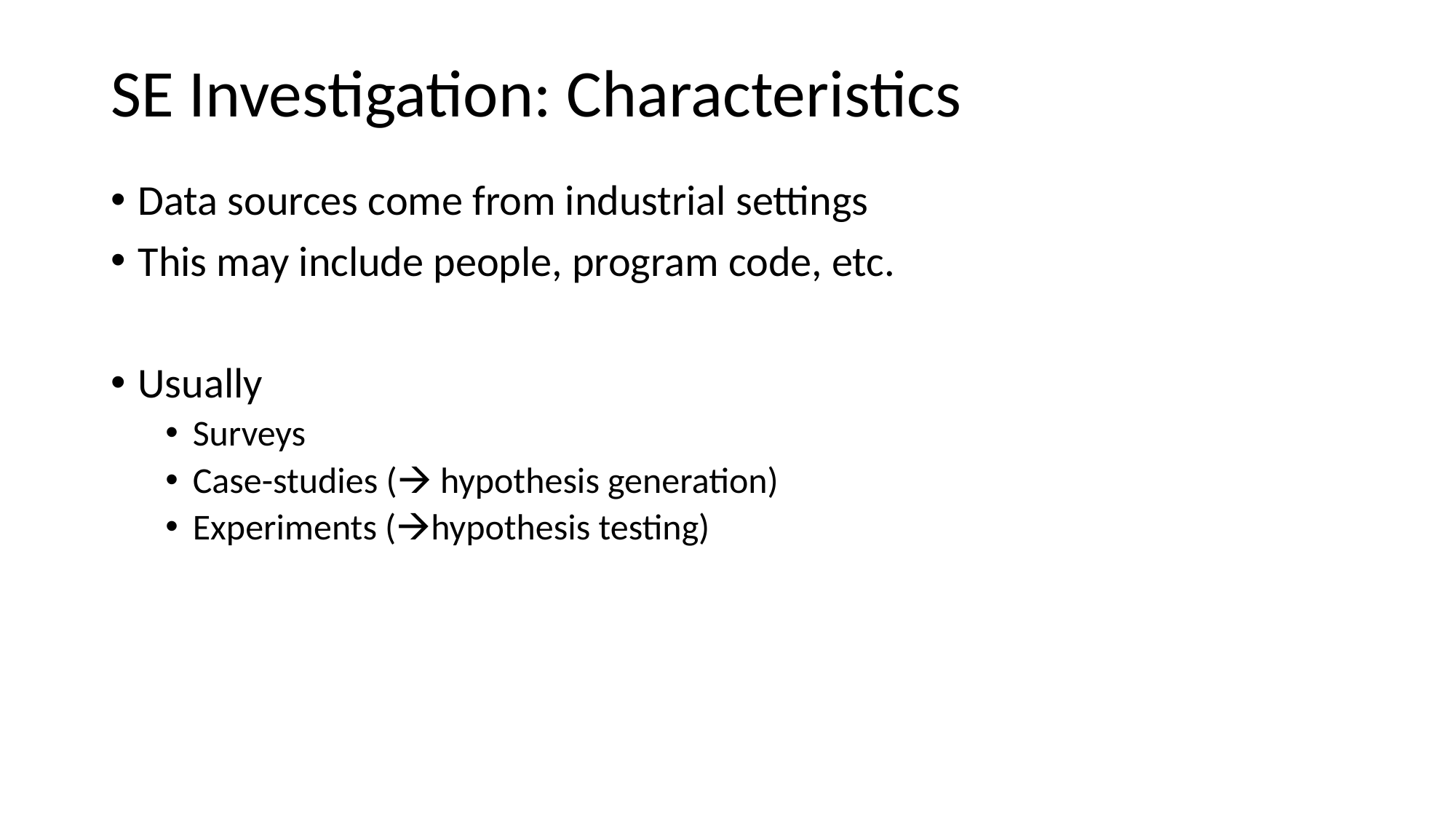

# SE Investigation: Characteristics
Data sources come from industrial settings
This may include people, program code, etc.

Usually
Surveys
Case-studies (🡪 hypothesis generation)
Experiments (🡪hypothesis testing)